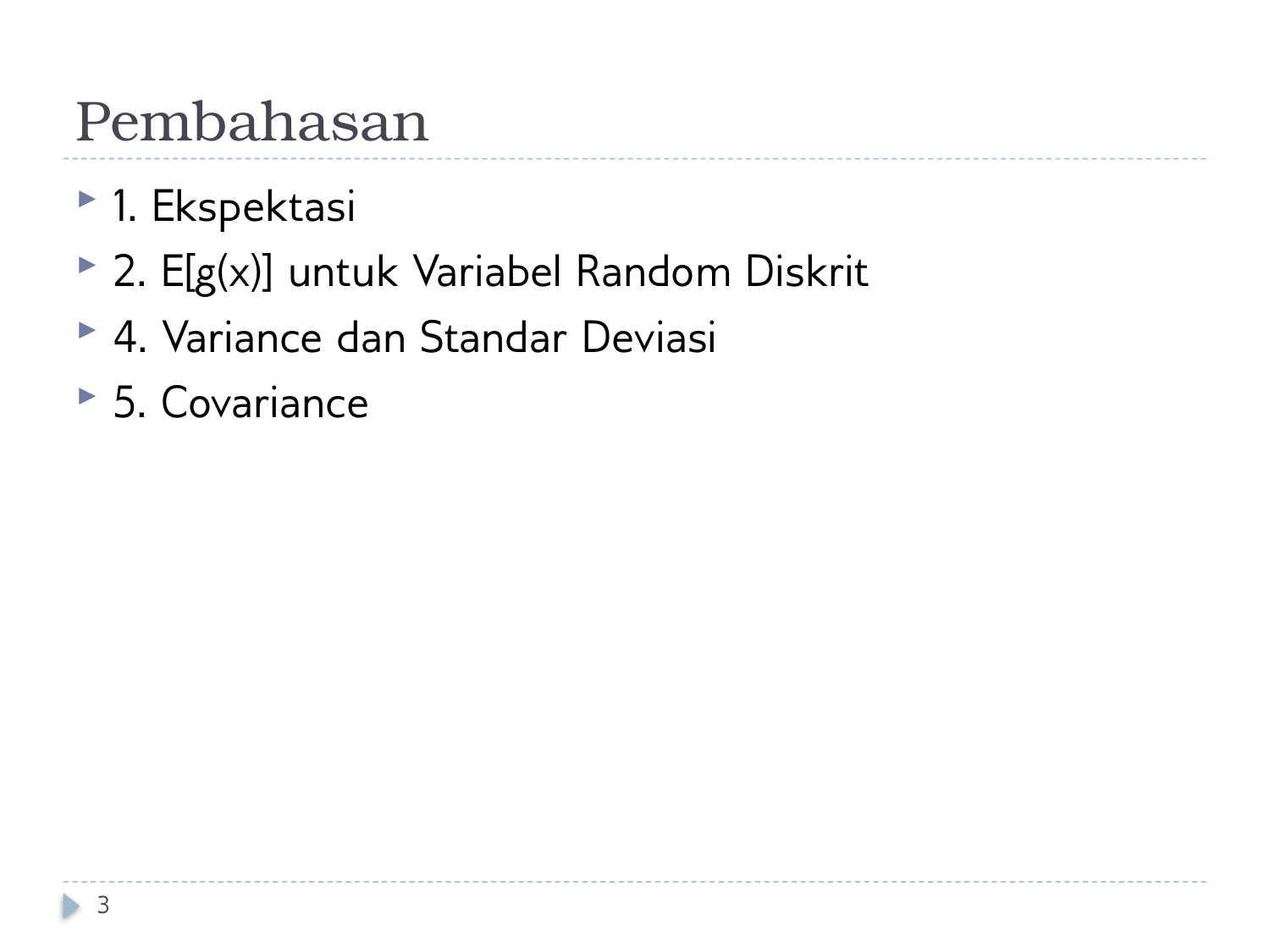

# Pembahasan
1. Ekspektasi
2. E[g(x)] untuk Variabel Random Diskrit
4. Variance dan Standar Deviasi
5. Covariance
3